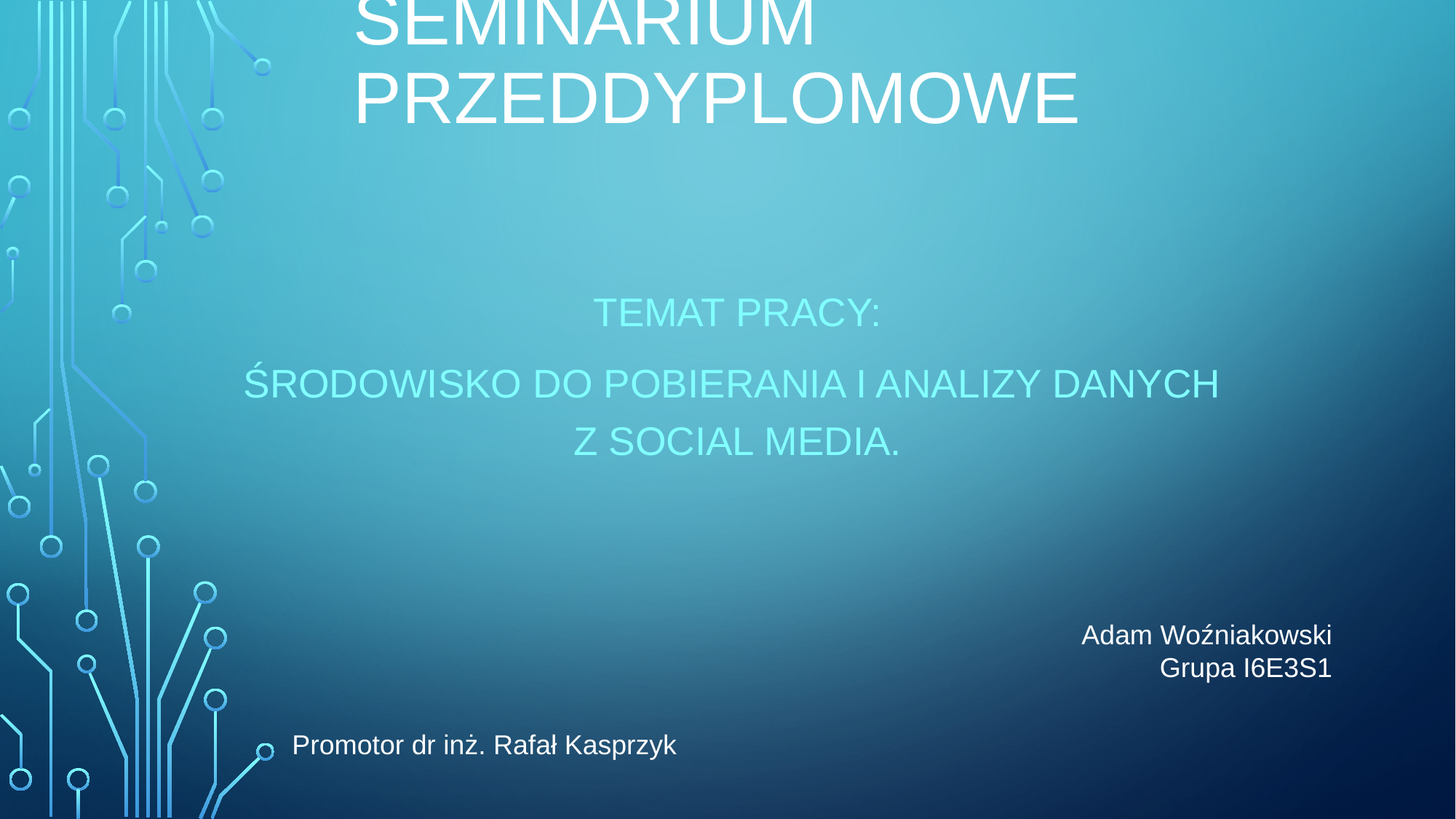

# Seminarium przeddyplomowe
Temat pracy:
Środowisko do pobierania i analizy danych
z Social Media.

Adam Woźniakowski
Grupa I6E3S1
Promotor dr inż. Rafał Kasprzyk